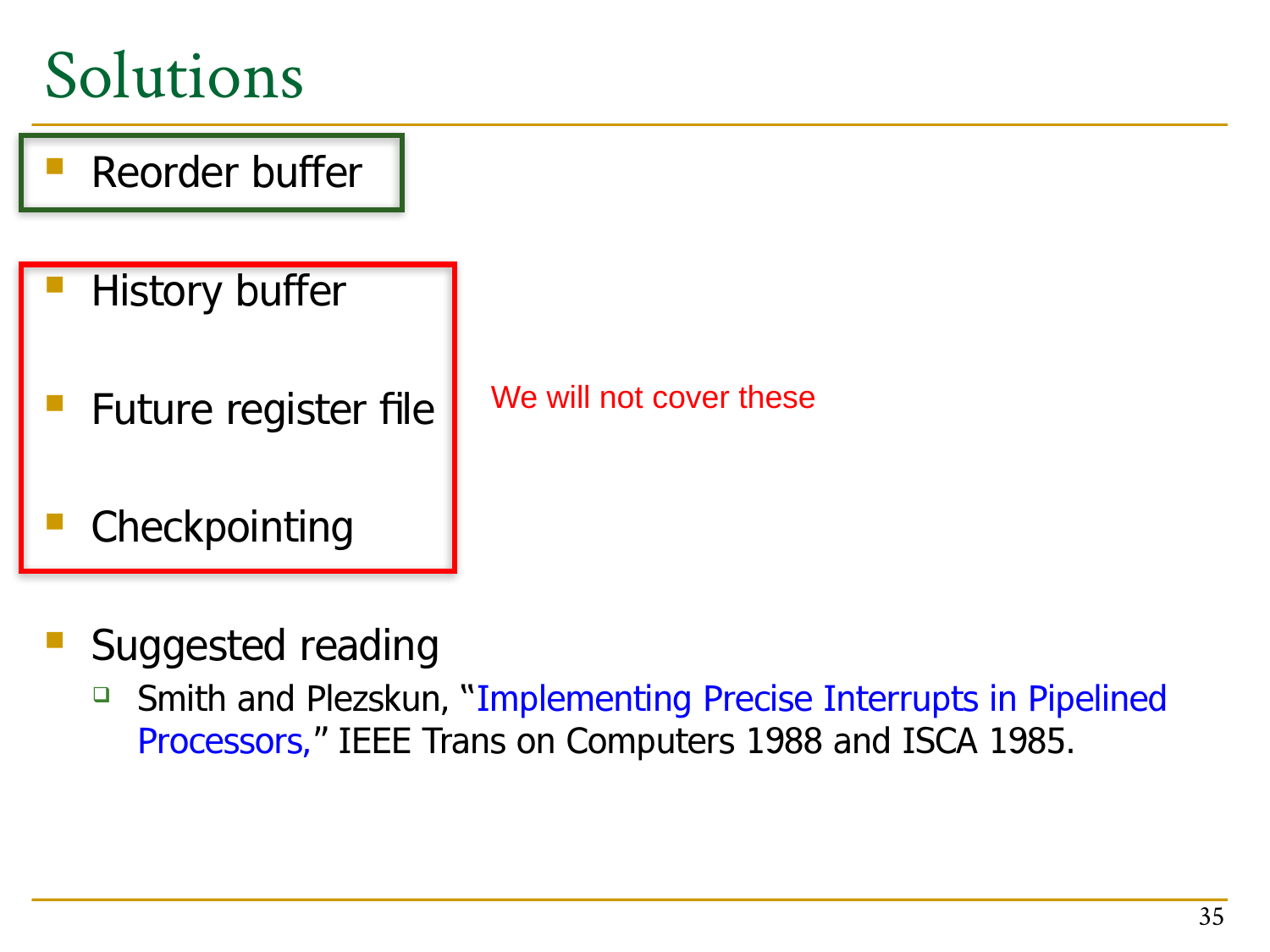

# Solutions

Reorder buffer

History buffer

Future register file

Checkpointing

Suggested reading
Smith and Plezskun, “Implementing Precise Interrupts in Pipelined Processors,” IEEE Trans on Computers 1988 and ISCA 1985.

We will not cover these
35